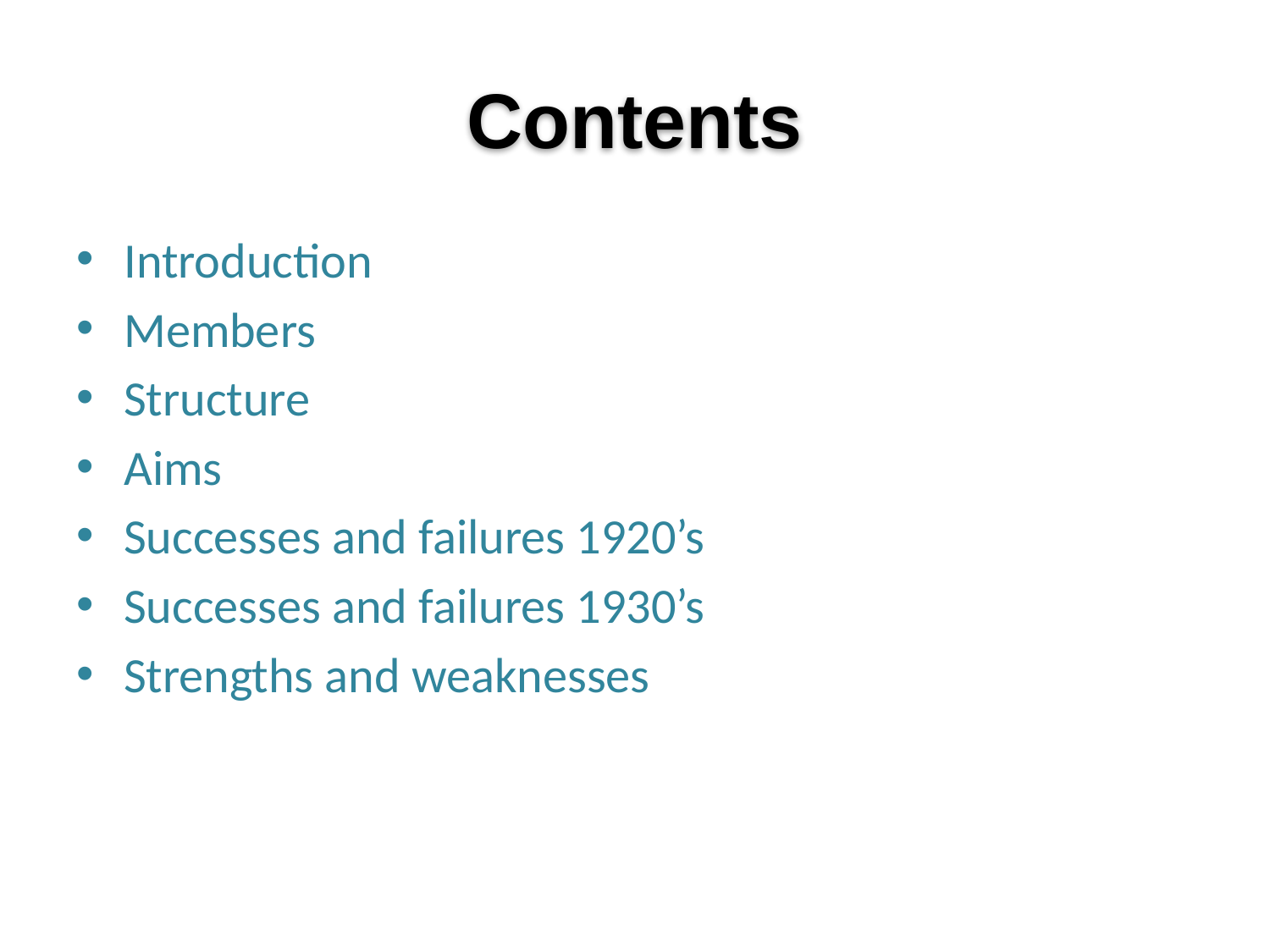

# Contents
Introduction
Members
Structure
Aims
Successes and failures 1920’s
Successes and failures 1930’s
Strengths and weaknesses